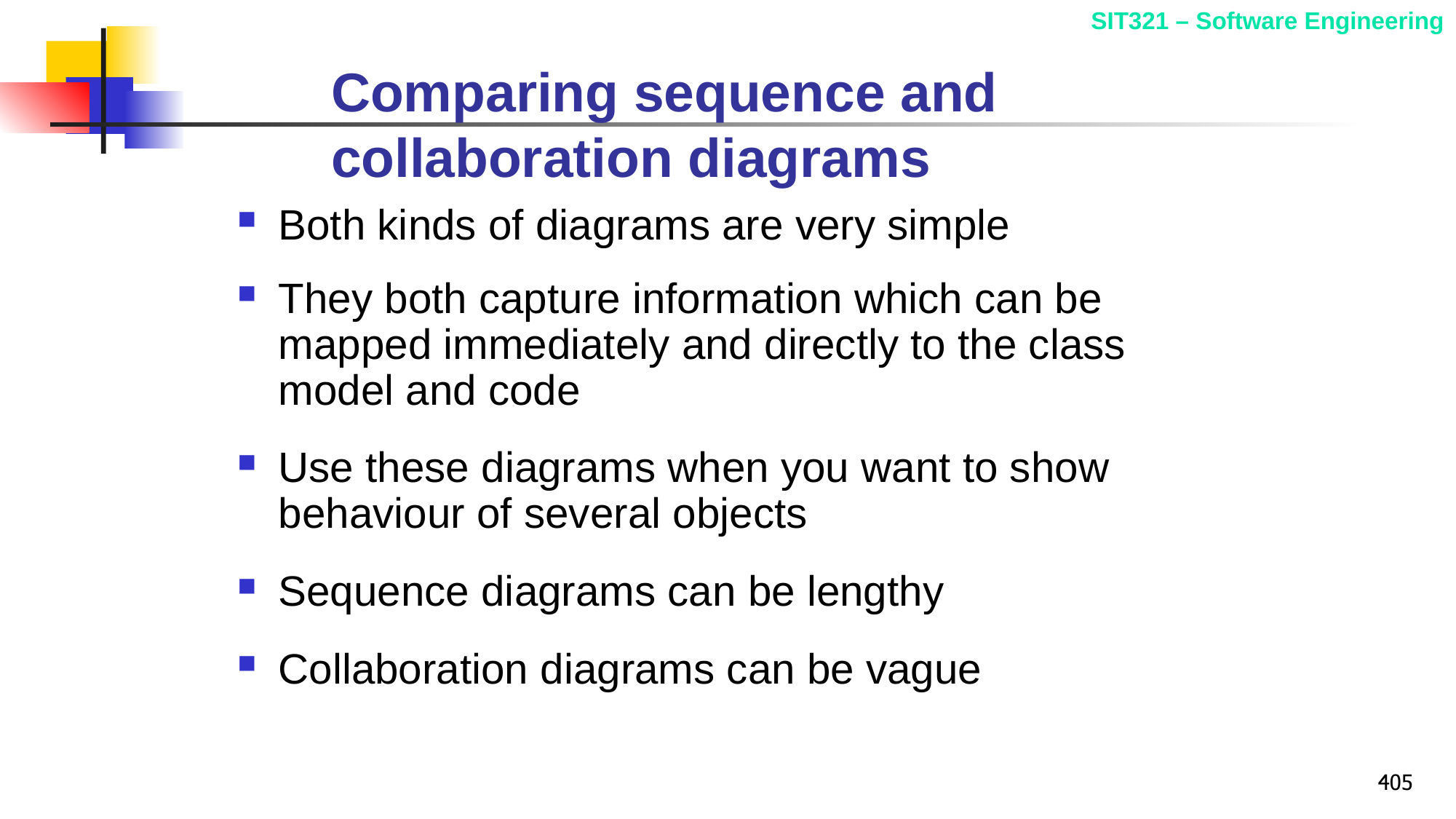

# Comparing sequence and collaboration diagrams
Both kinds of diagrams are very simple

They both capture information which can be mapped immediately and directly to the class model and code

Use these diagrams when you want to show behaviour of several objects

Sequence diagrams can be lengthy

Collaboration diagrams can be vague
405